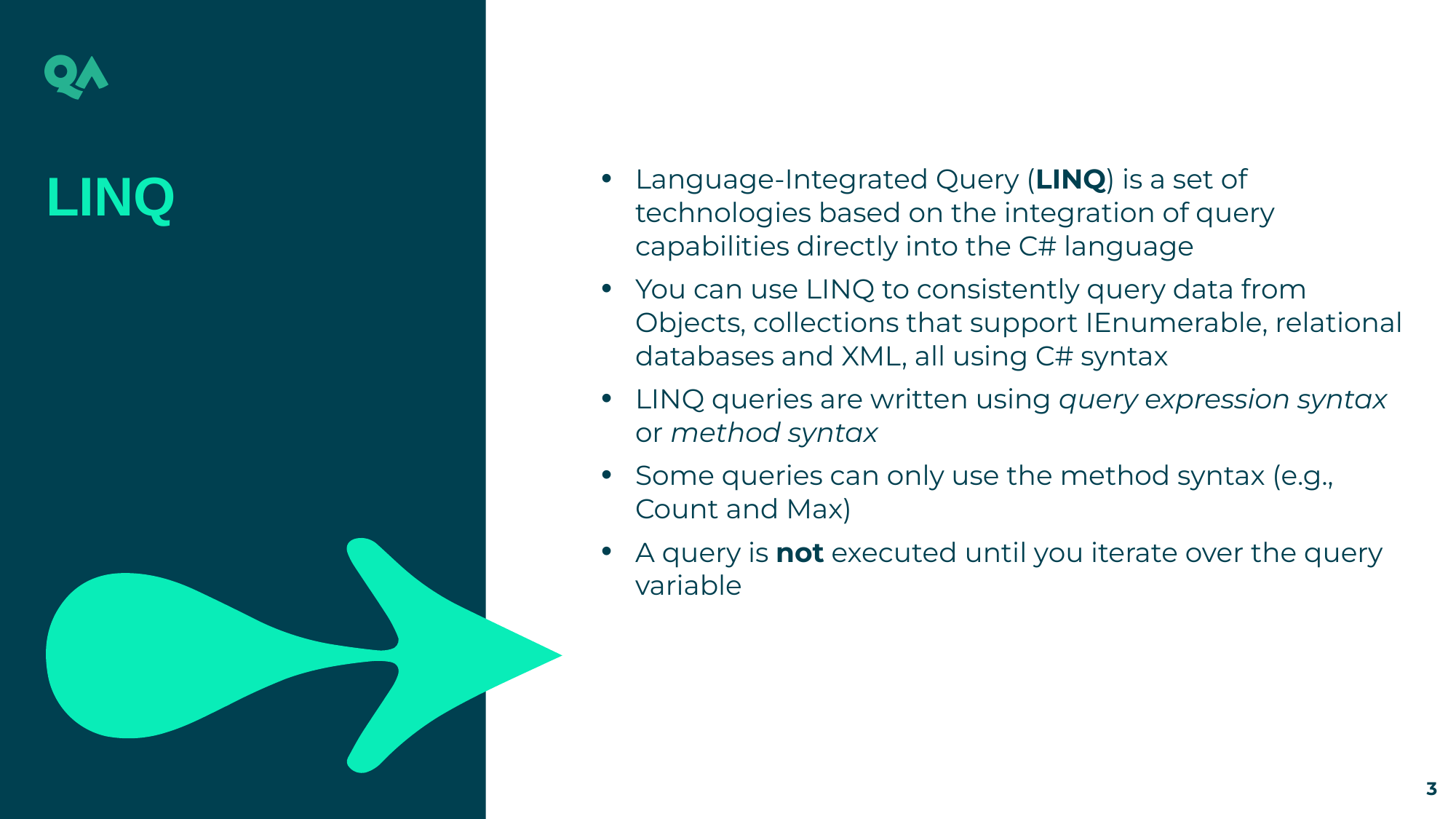

LINQ
Language-Integrated Query (LINQ) is a set of technologies based on the integration of query capabilities directly into the C# language
You can use LINQ to consistently query data from Objects, collections that support IEnumerable, relational databases and XML, all using C# syntax
LINQ queries are written using query expression syntax or method syntax
Some queries can only use the method syntax (e.g., Count and Max)
A query is not executed until you iterate over the query variable

3